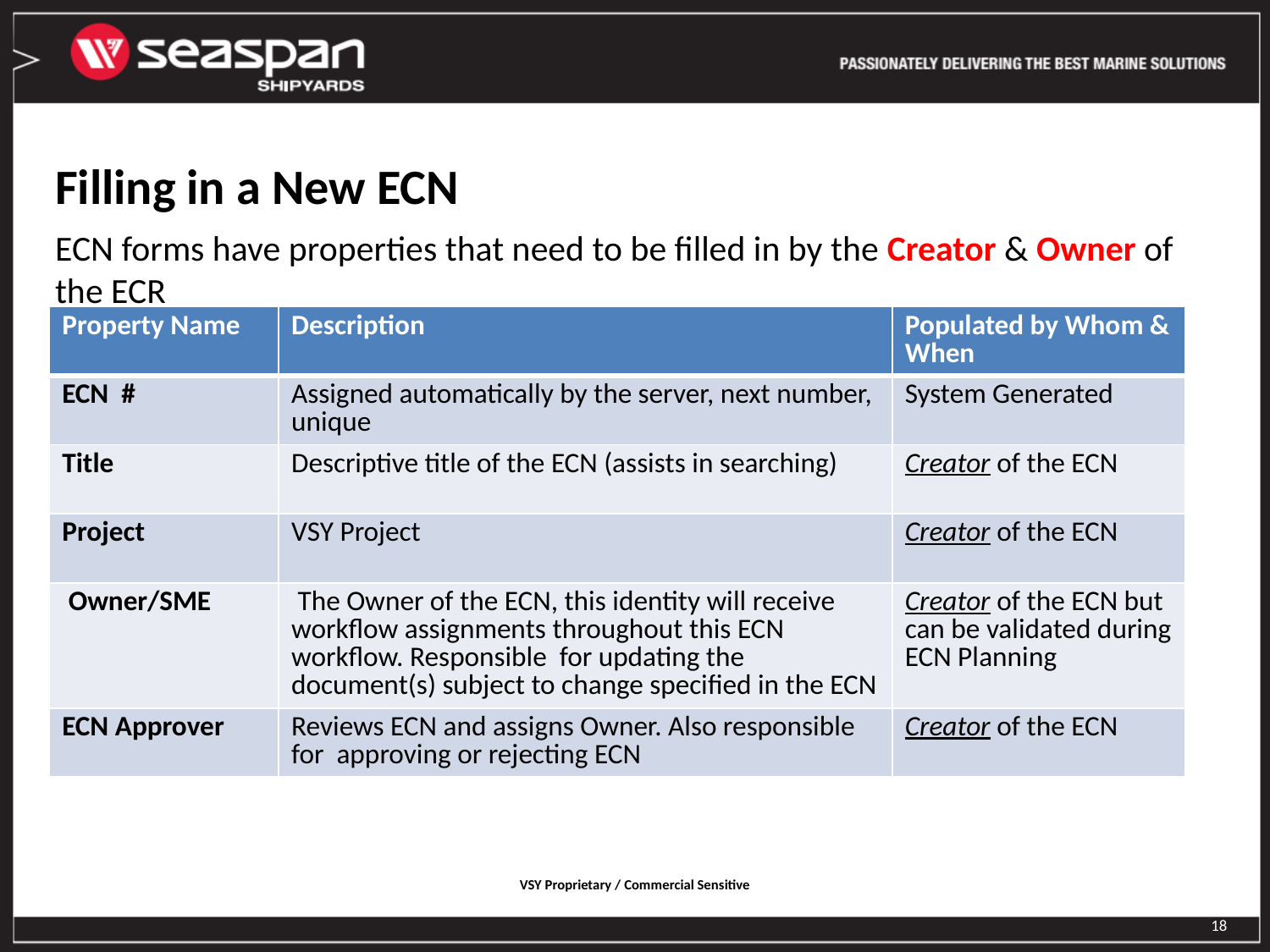

Filling in a New ECN
ECN forms have properties that need to be filled in by the Creator & Owner of the ECR

| Property Name | Description | Populated by Whom & When |
| --- | --- | --- |
| ECN # | Assigned automatically by the server, next number, unique | System Generated |
| Title | Descriptive title of the ECN (assists in searching) | Creator of the ECN |
| Project | VSY Project | Creator of the ECN |
| Owner/SME | The Owner of the ECN, this identity will receive workflow assignments throughout this ECN workflow. Responsible for updating the document(s) subject to change specified in the ECN | Creator of the ECN but can be validated during ECN Planning |
| ECN Approver | Reviews ECN and assigns Owner. Also responsible for approving or rejecting ECN | Creator of the ECN |
18